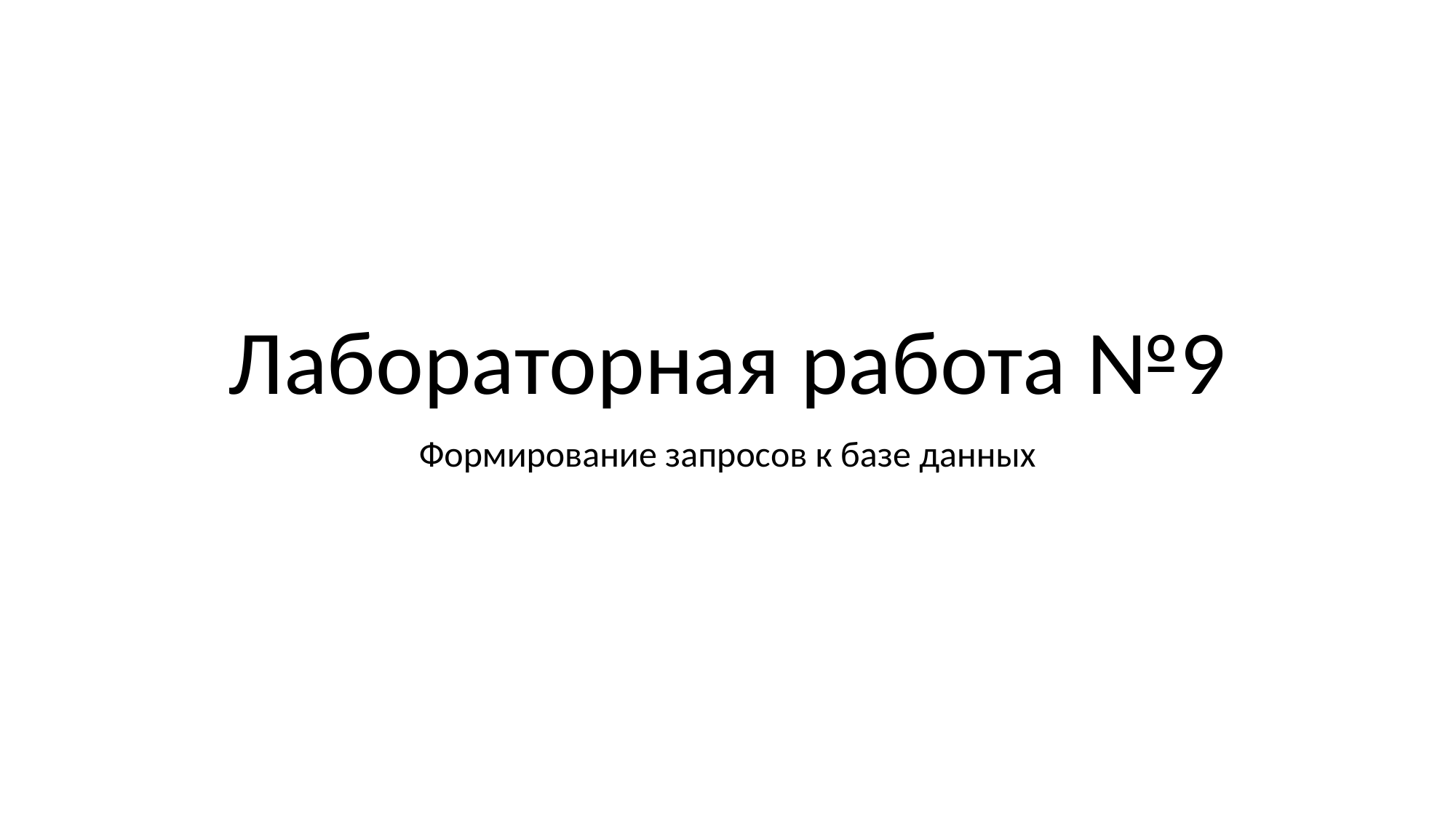

# Лабораторная работа №9
Формирование запросов к базе данных